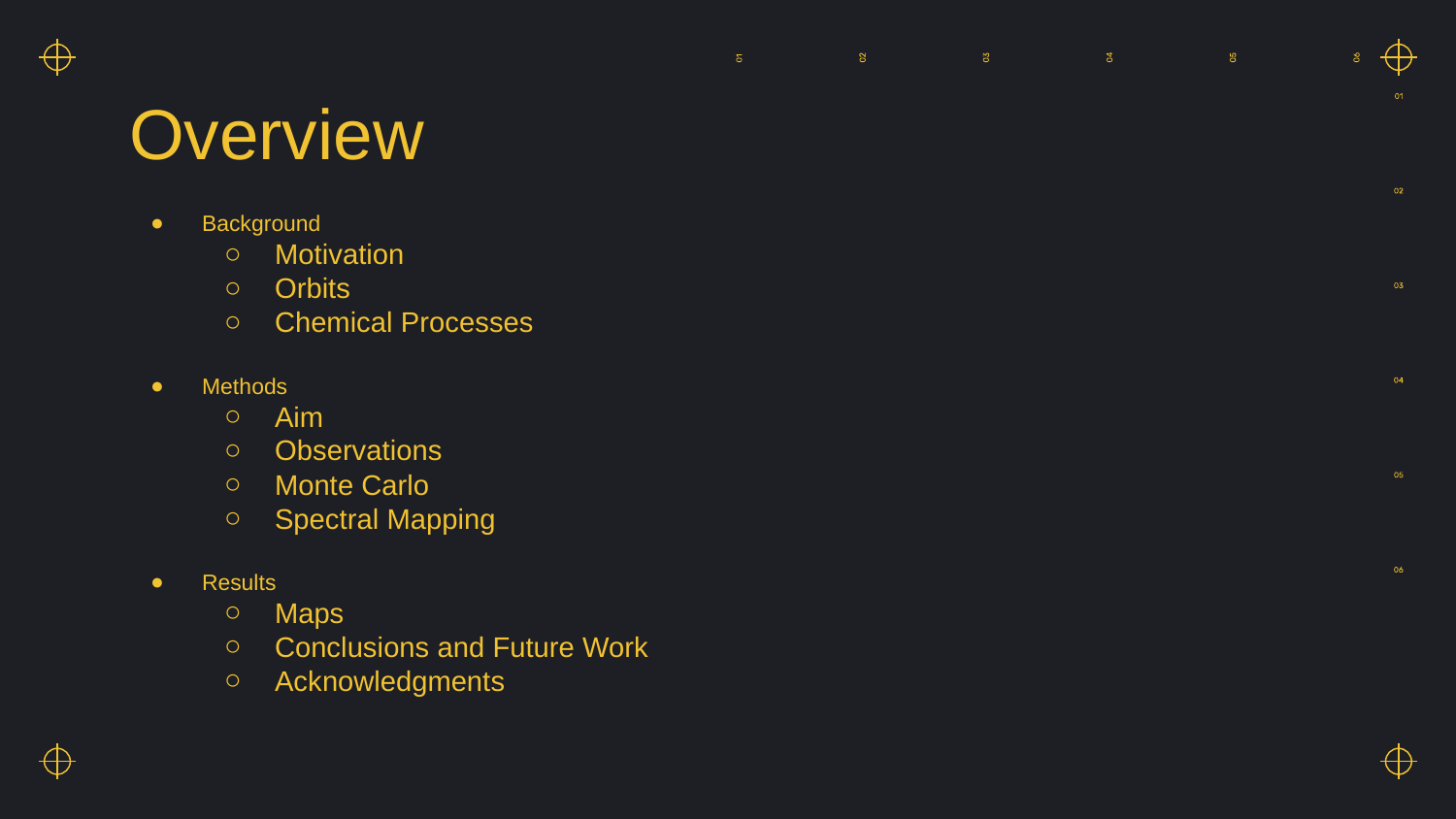

# Overview
Background
Motivation
Orbits
Chemical Processes
Methods
Aim
Observations
Monte Carlo
Spectral Mapping
Results
Maps
Conclusions and Future Work
Acknowledgments